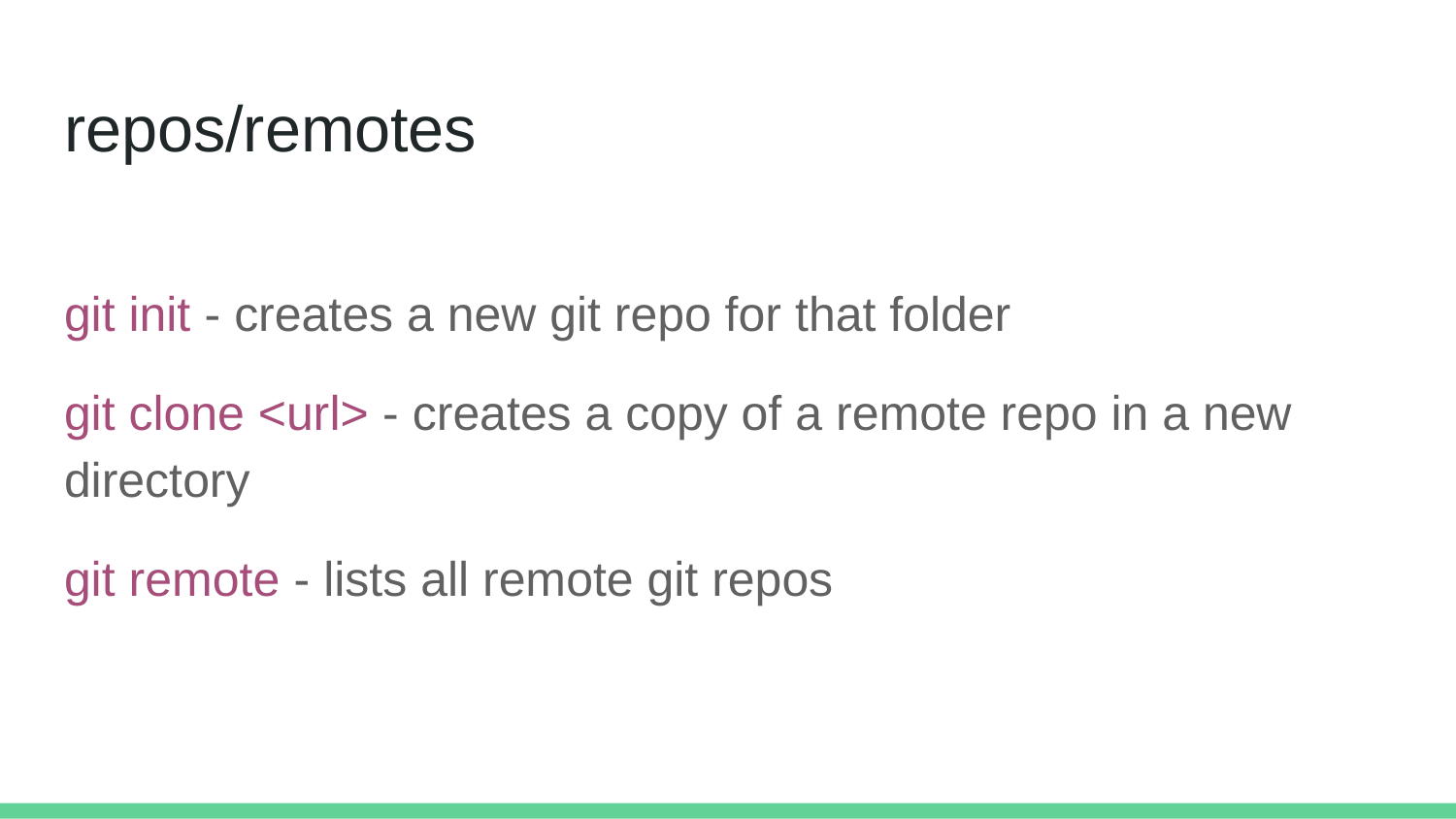

# repos/remotes

git init - creates a new git repo for that folder
git clone <url> - creates a copy of a remote repo in a new directory
git remote - lists all remote git repos